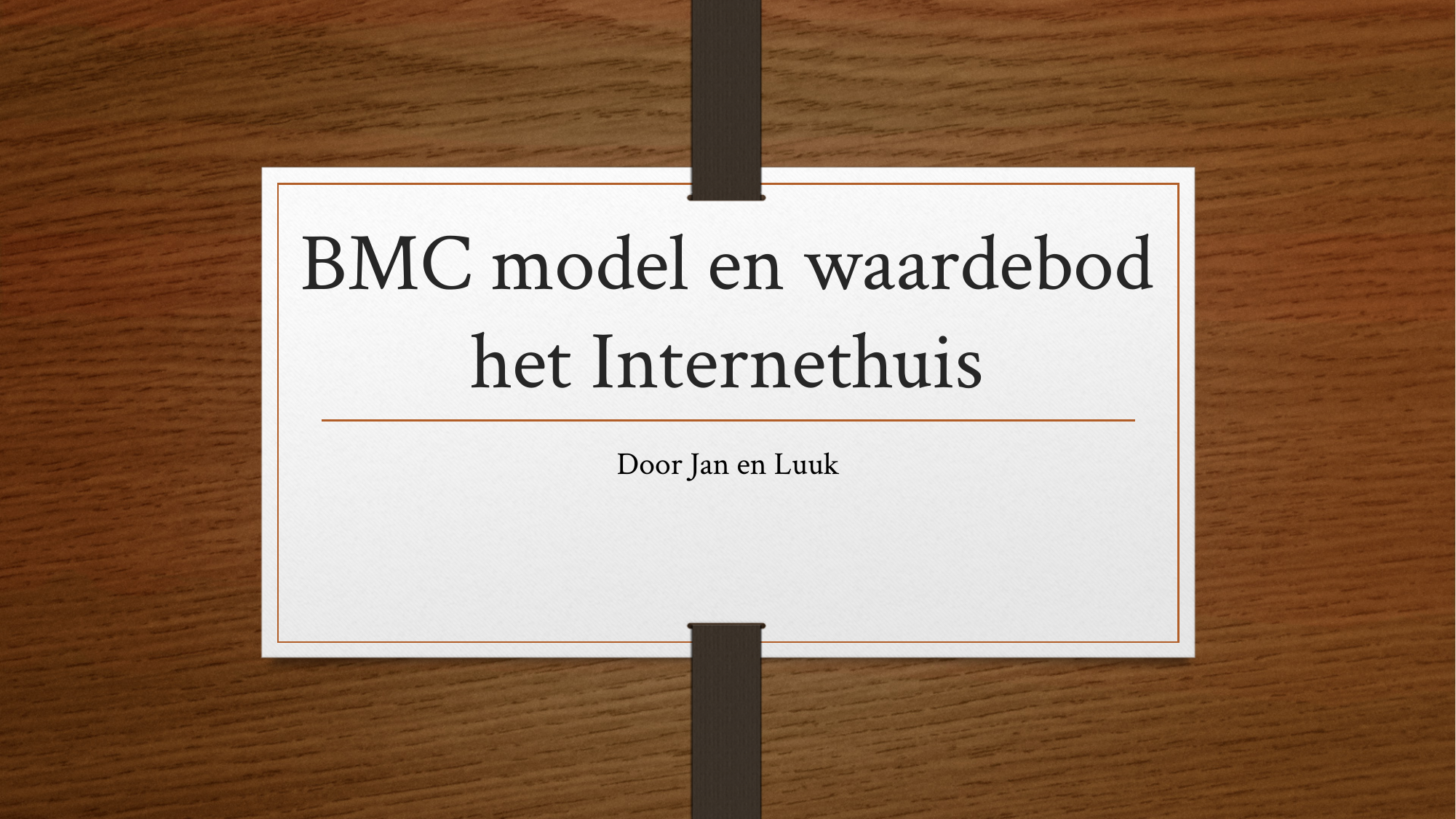

# BMC model en waardebod het Internethuis
Door Jan en Luuk